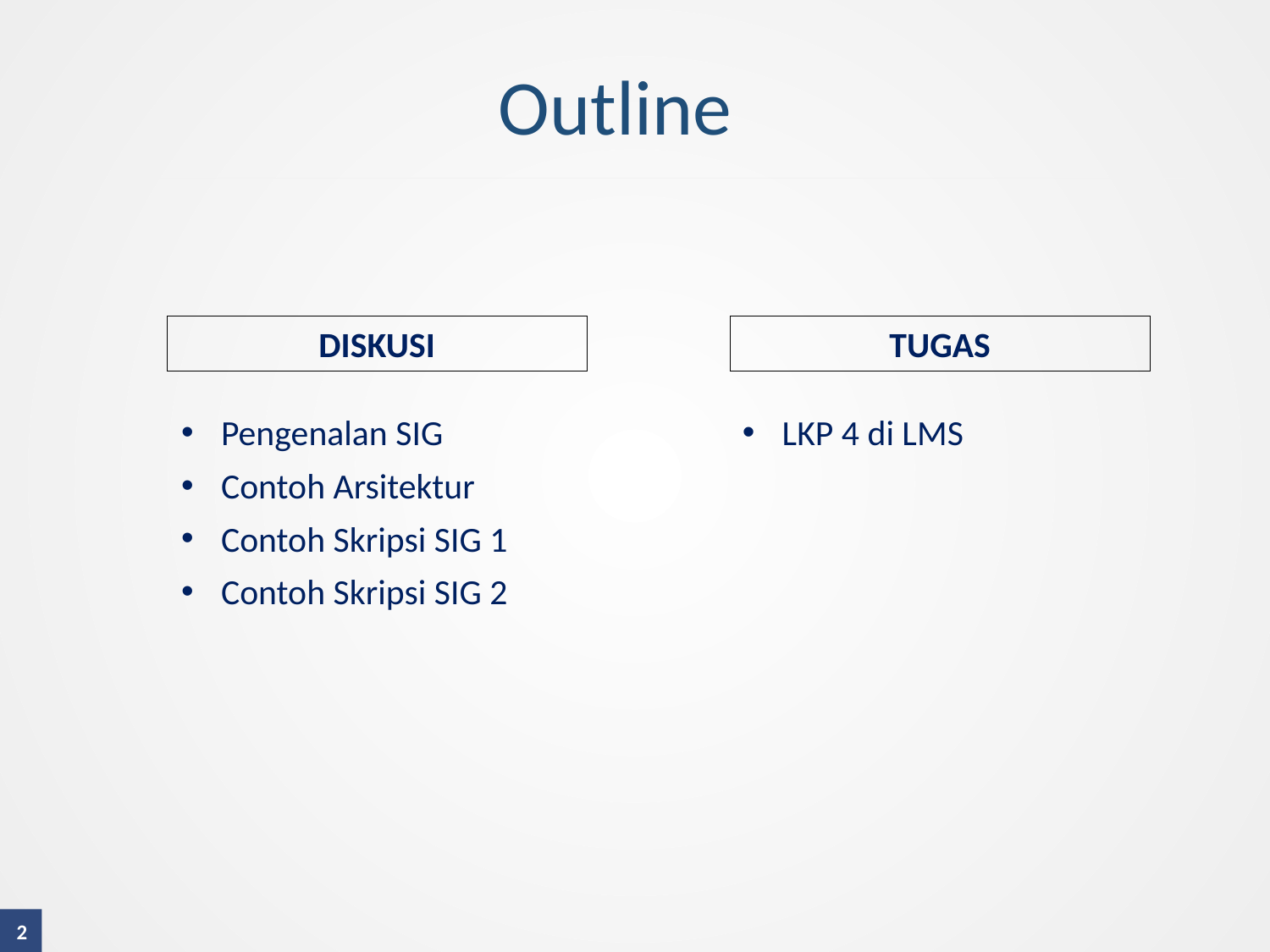

Outline
DISKUSI
TUGAS
LKP 4 di LMS

Pengenalan SIG
Contoh Arsitektur
Contoh Skripsi SIG 1
Contoh Skripsi SIG 2

2